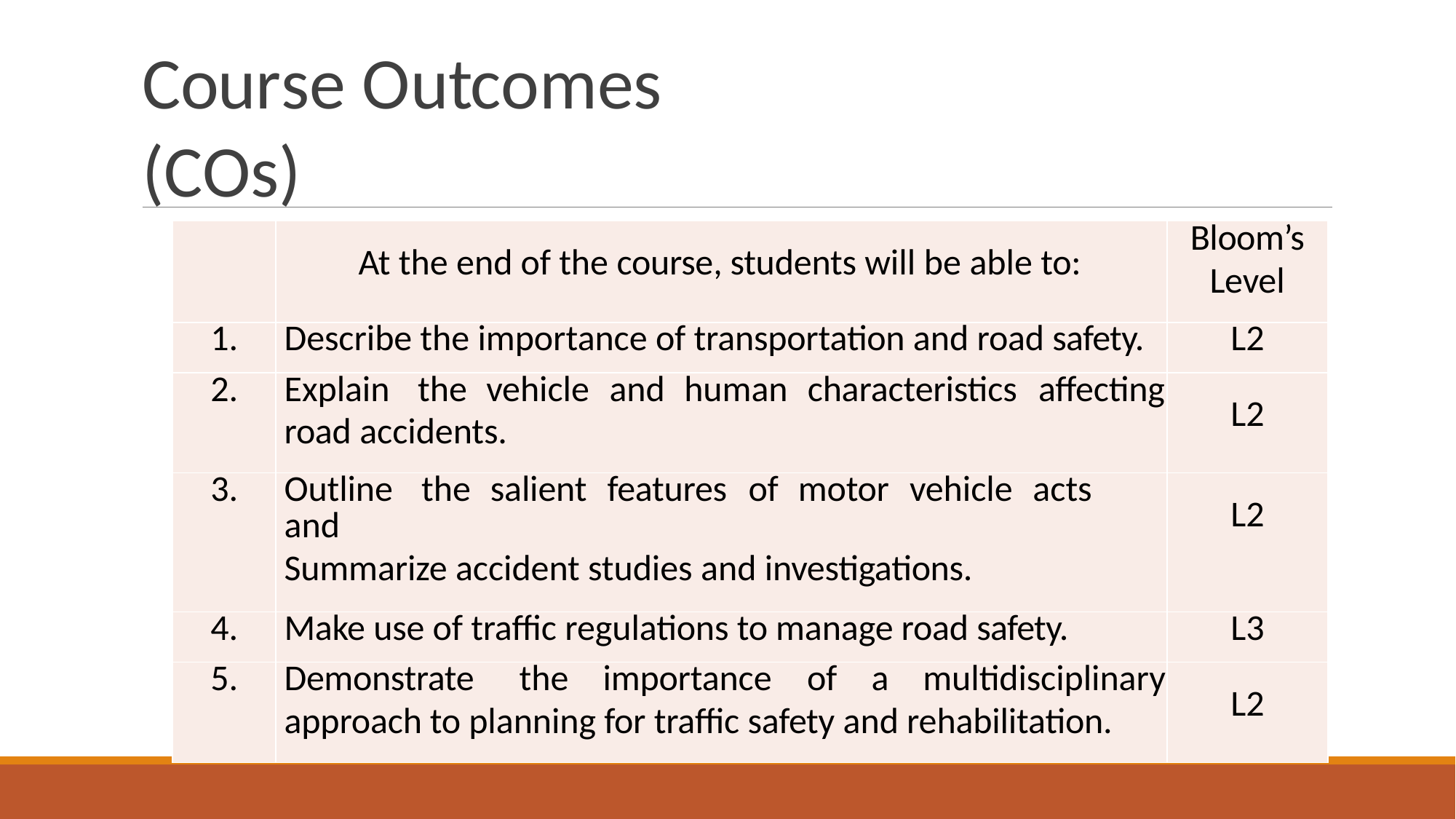

# Course Outcomes (COs)

|  | At the end of the course, students will be able to: | Bloom’s Level |
| --- | --- | --- |
| 1. | Describe the importance of transportation and road safety. | L2 |
| 2. | Explain the vehicle and human characteristics affecting road accidents. | L2 |
| 3. | Outline the salient features of motor vehicle acts and Summarize accident studies and investigations. | L2 |
| 4. | Make use of traffic regulations to manage road safety. | L3 |
| 5. | Demonstrate the importance of a multidisciplinary approach to planning for traffic safety and rehabilitation. | L2 |